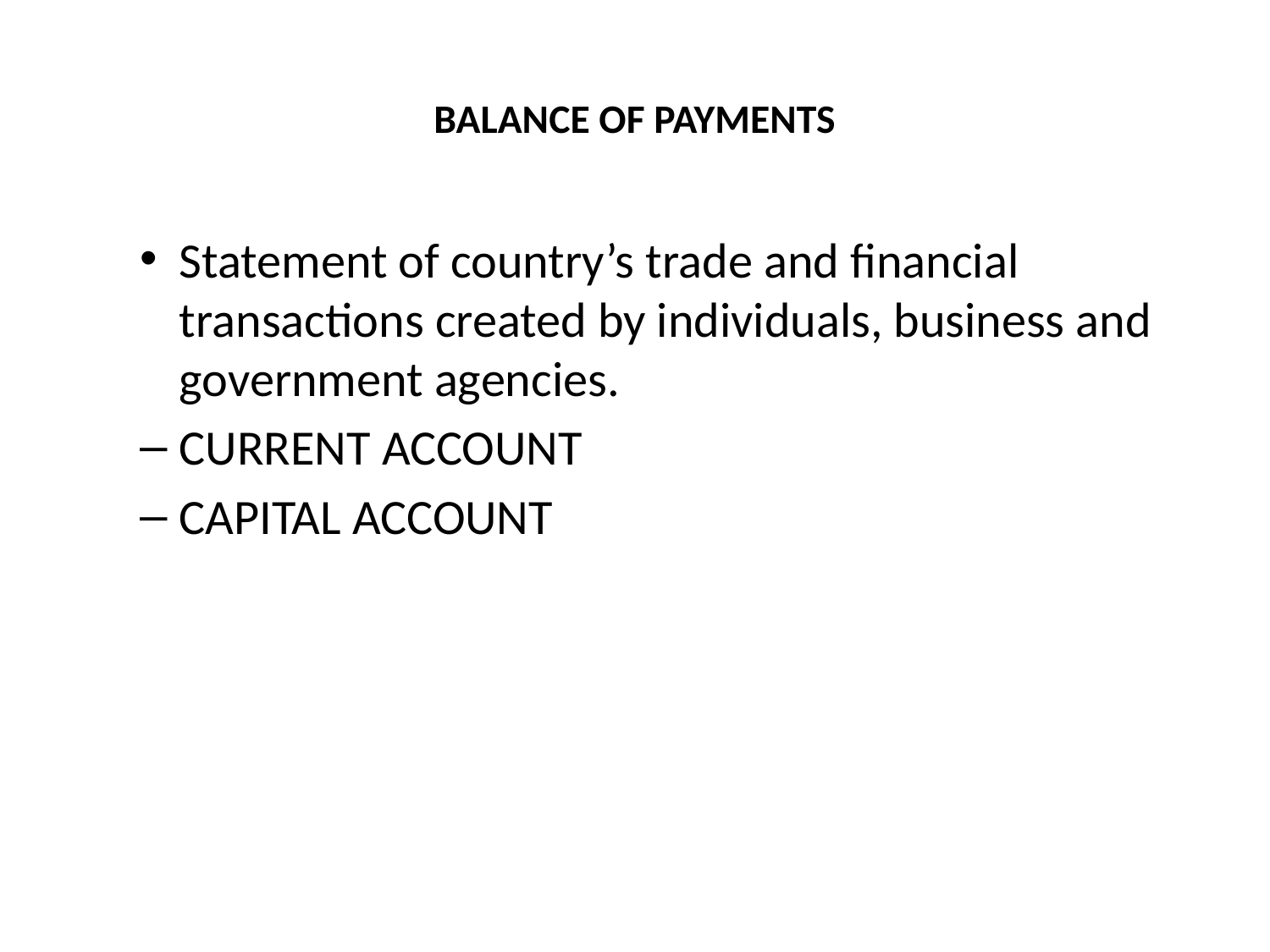

# BALANCE OF PAYMENTS
Statement of country’s trade and financial  transactions created by individuals, business and government agencies.
CURRENT ACCOUNT
CAPITAL ACCOUNT